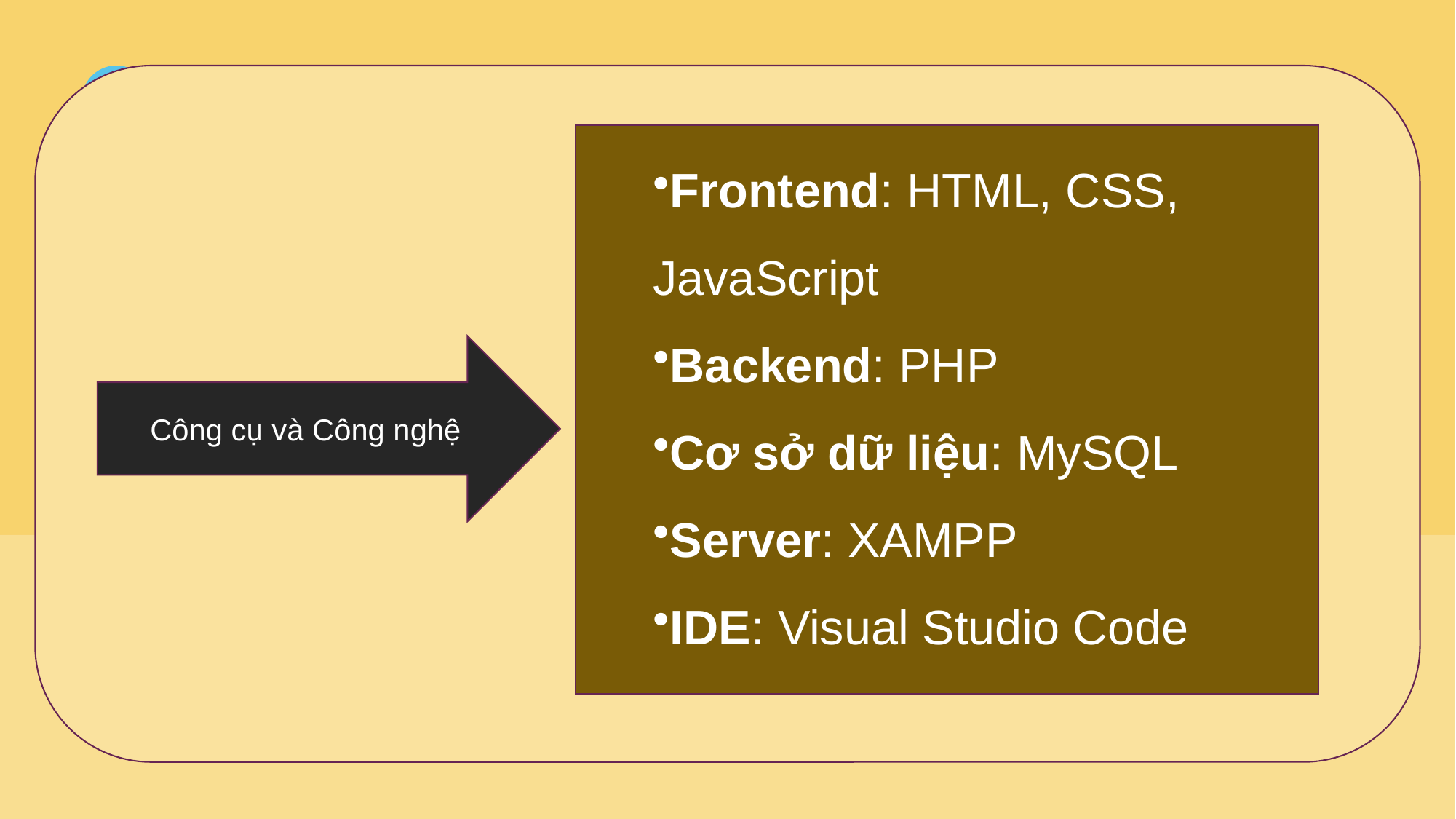

Frontend: HTML, CSS, JavaScript
Backend: PHP
Cơ sở dữ liệu: MySQL
Server: XAMPP
IDE: Visual Studio Code
#
Công cụ và Công nghệ